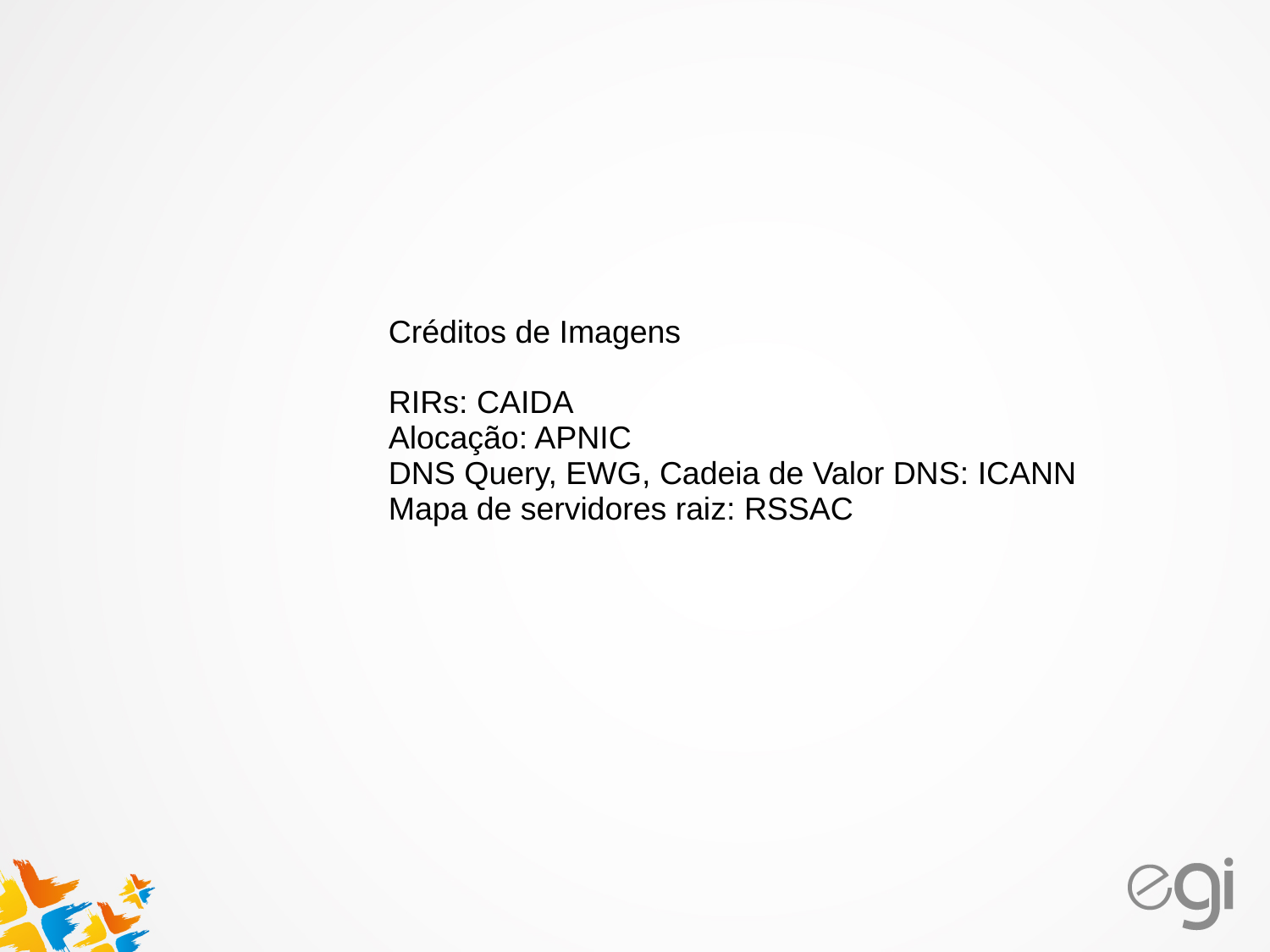

Créditos de Imagens

RIRs: CAIDA
Alocação: APNIC
DNS Query, EWG, Cadeia de Valor DNS: ICANN
Mapa de servidores raiz: RSSAC